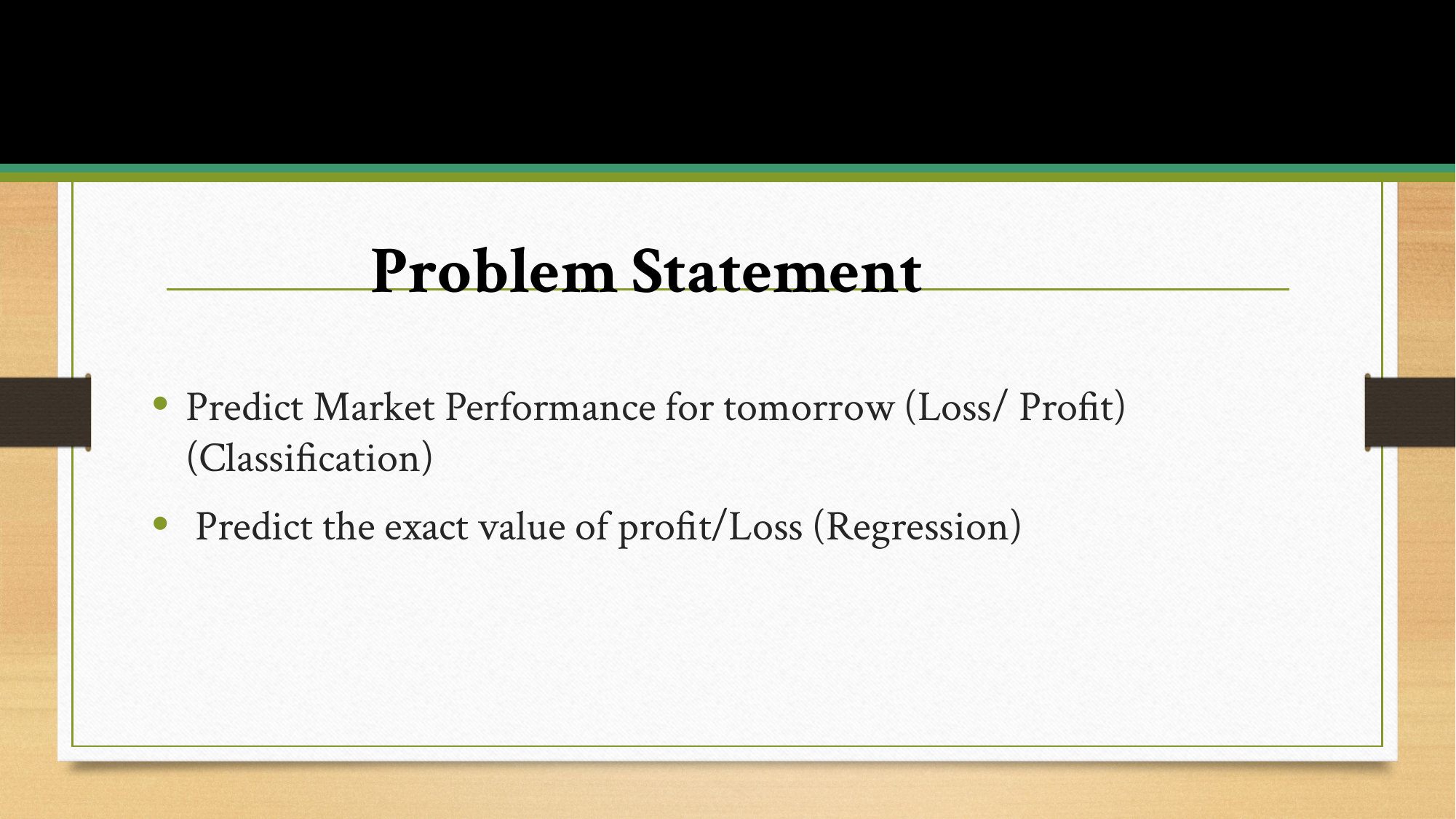

# Problem Statement
Predict Market Performance for tomorrow (Loss/ Profit) (Classification)
 Predict the exact value of profit/Loss (Regression)